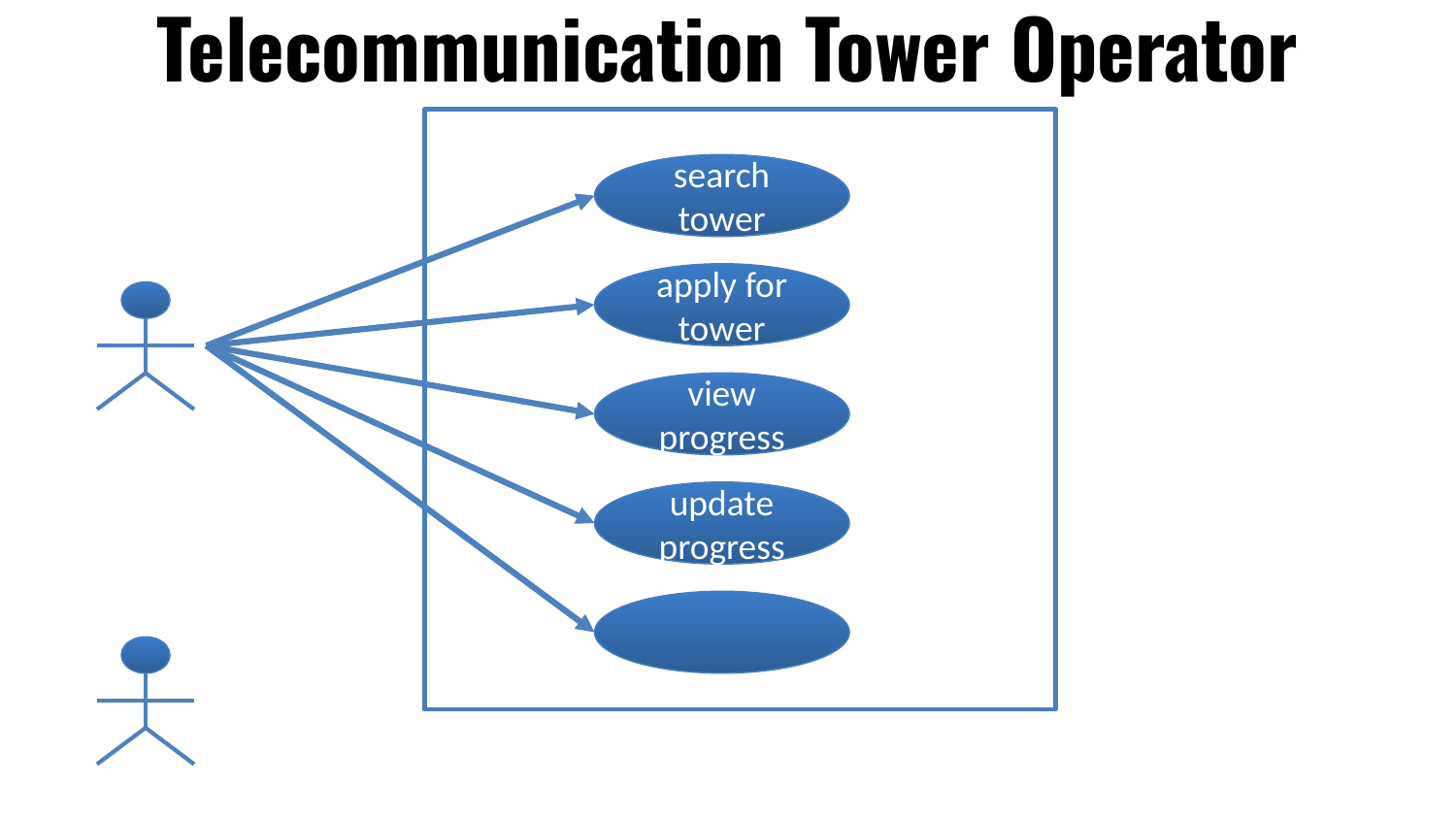

# Telecommunication Tower Operator

search tower
apply for tower

view progress
update progress